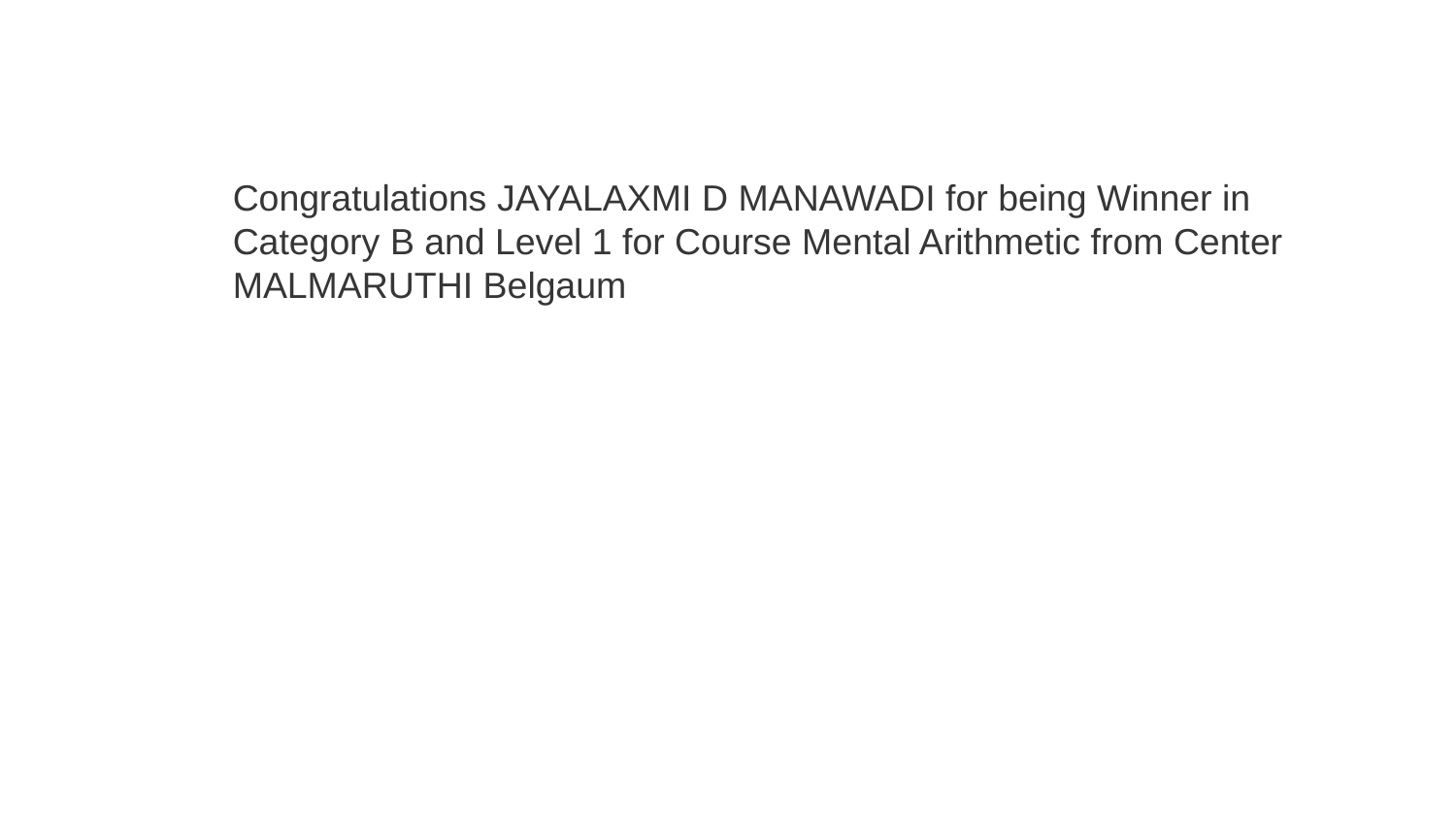

Congratulations JAYALAXMI D MANAWADI for being Winner in Category B and Level 1 for Course Mental Arithmetic from Center MALMARUTHI Belgaum